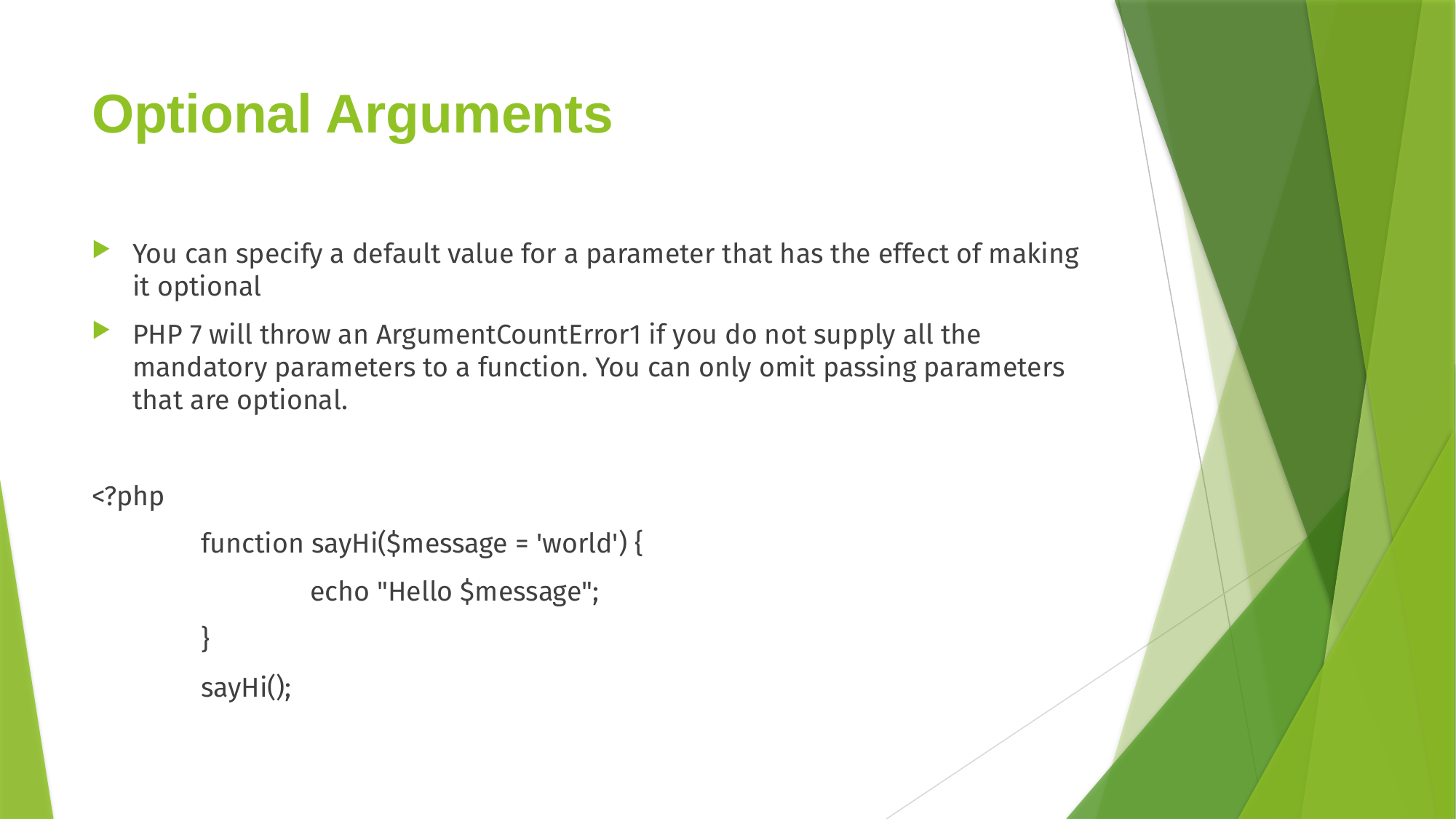

# Optional Arguments
You can specify a default value for a parameter that has the effect of making it optional
PHP 7 will throw an ArgumentCountError1 if you do not supply all the mandatory parameters to a function. You can only omit passing parameters that are optional.

<?php
	function sayHi($message = 'world') {
 		echo "Hello $message";
	}
	sayHi();